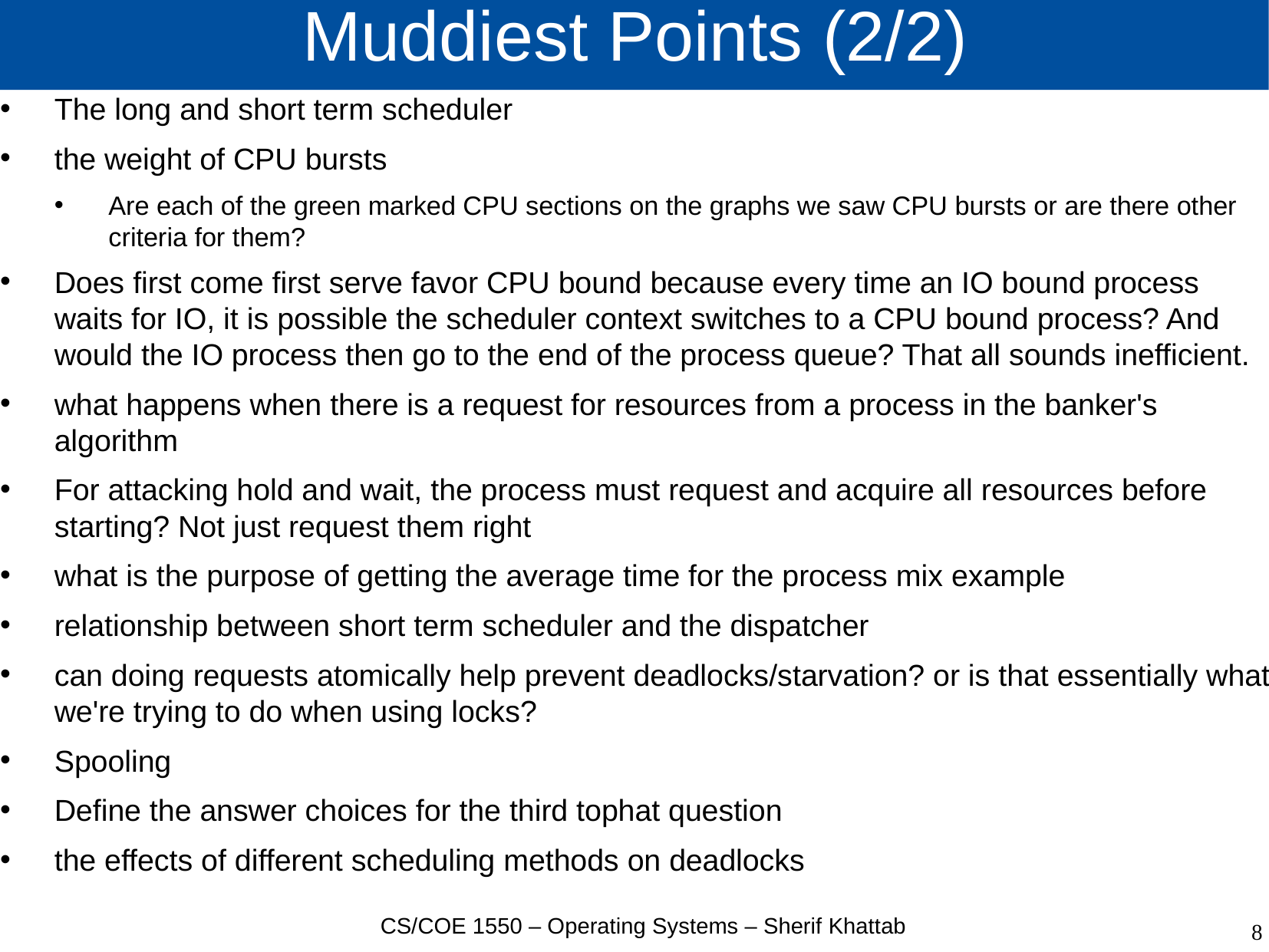

# Muddiest Points (2/2)
The long and short term scheduler
the weight of CPU bursts
Are each of the green marked CPU sections on the graphs we saw CPU bursts or are there other criteria for them?
Does first come first serve favor CPU bound because every time an IO bound process waits for IO, it is possible the scheduler context switches to a CPU bound process? And would the IO process then go to the end of the process queue? That all sounds inefficient.
what happens when there is a request for resources from a process in the banker's algorithm
For attacking hold and wait, the process must request and acquire all resources before starting? Not just request them right
what is the purpose of getting the average time for the process mix example
relationship between short term scheduler and the dispatcher
can doing requests atomically help prevent deadlocks/starvation? or is that essentially what we're trying to do when using locks?
Spooling
Define the answer choices for the third tophat question
the effects of different scheduling methods on deadlocks
CS/COE 1550 – Operating Systems – Sherif Khattab
8